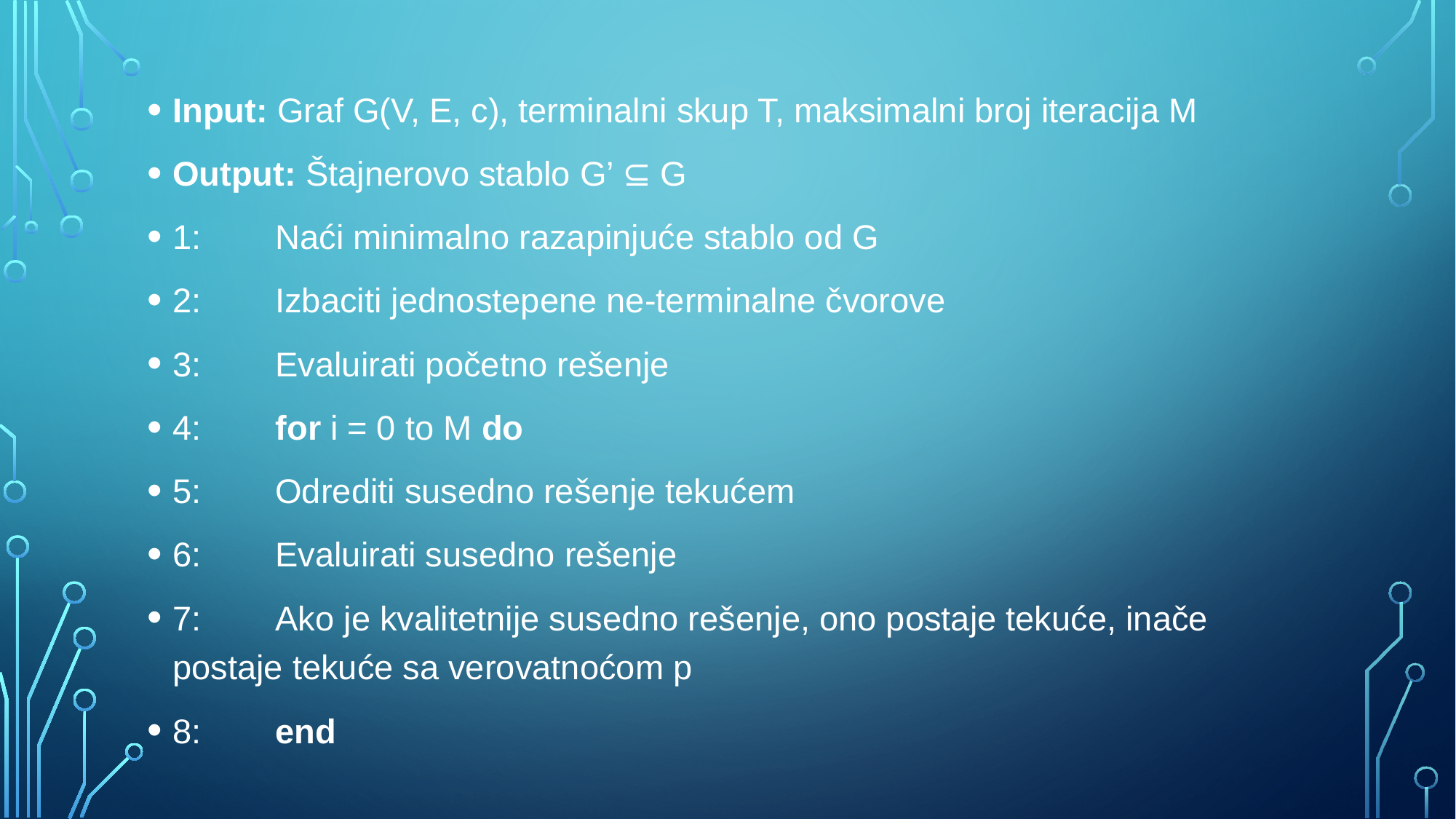

Input: Graf G(V, E, c), terminalni skup T, maksimalni broj iteracija M
Output: Štajnerovo stablo G’ ⊆ G
1:	Naći minimalno razapinjuće stablo od G
2: 	Izbaciti jednostepene ne-terminalne čvorove
3:	Evaluirati početno rešenje
4:	for i = 0 to M do
5:	Odrediti susedno rešenje tekućem
6:		Evaluirati susedno rešenje
7:		Ako je kvalitetnije susedno rešenje, ono postaje tekuće, inače 		postaje tekuće sa verovatnoćom p
8: 	end